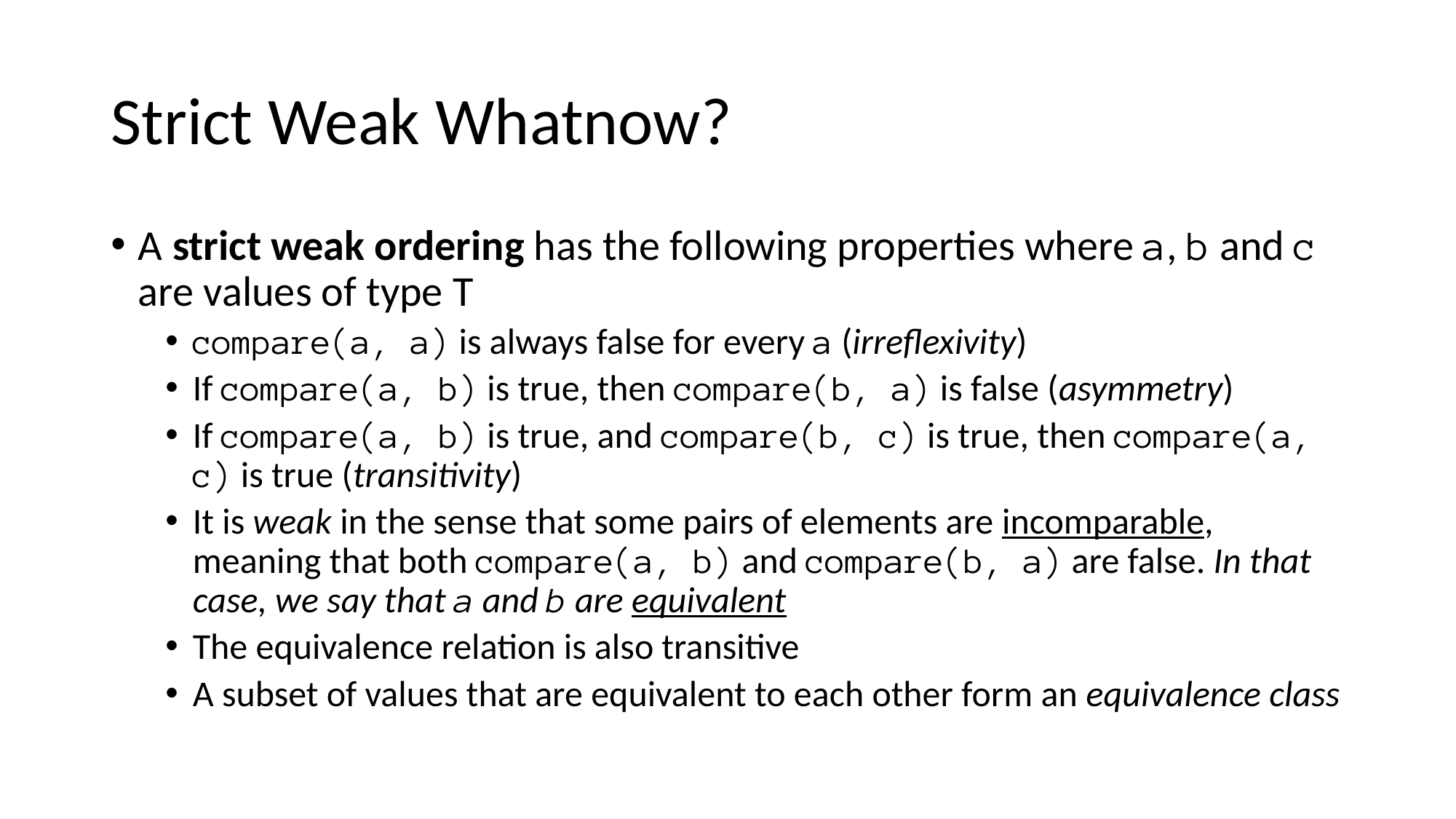

# Strict Weak Whatnow?
A strict weak ordering has the following properties where a, b and c are values of type T
compare(a, a) is always false for every a (irreflexivity)
If compare(a, b) is true, then compare(b, a) is false (asymmetry)
If compare(a, b) is true, and compare(b, c) is true, then compare(a, c) is true (transitivity)
It is weak in the sense that some pairs of elements are incomparable, meaning that both compare(a, b) and compare(b, a) are false. In that case, we say that a and b are equivalent
The equivalence relation is also transitive
A subset of values that are equivalent to each other form an equivalence class